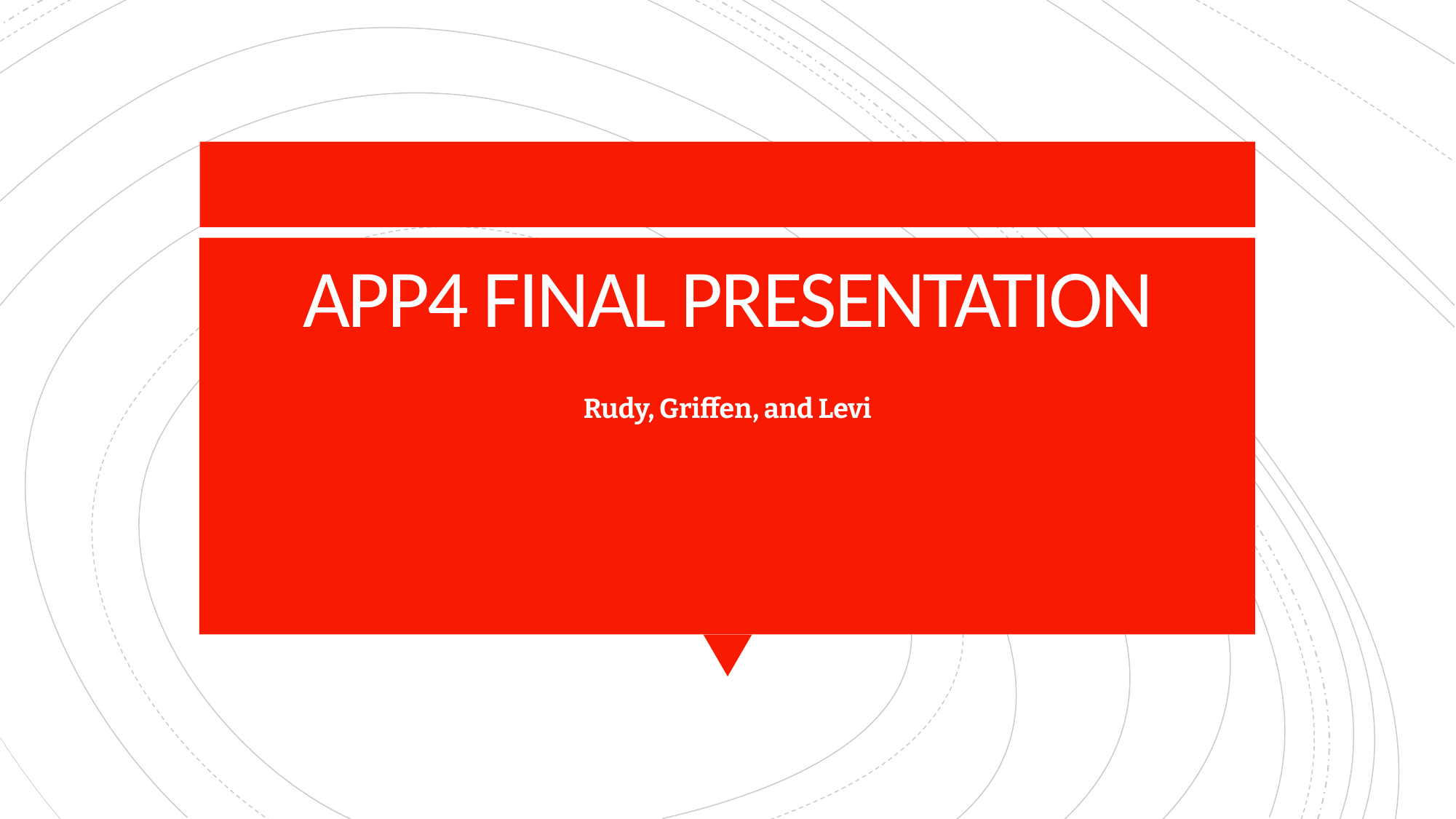

# APP4 FINAL PRESENTATION
Rudy, Griffen, and Levi